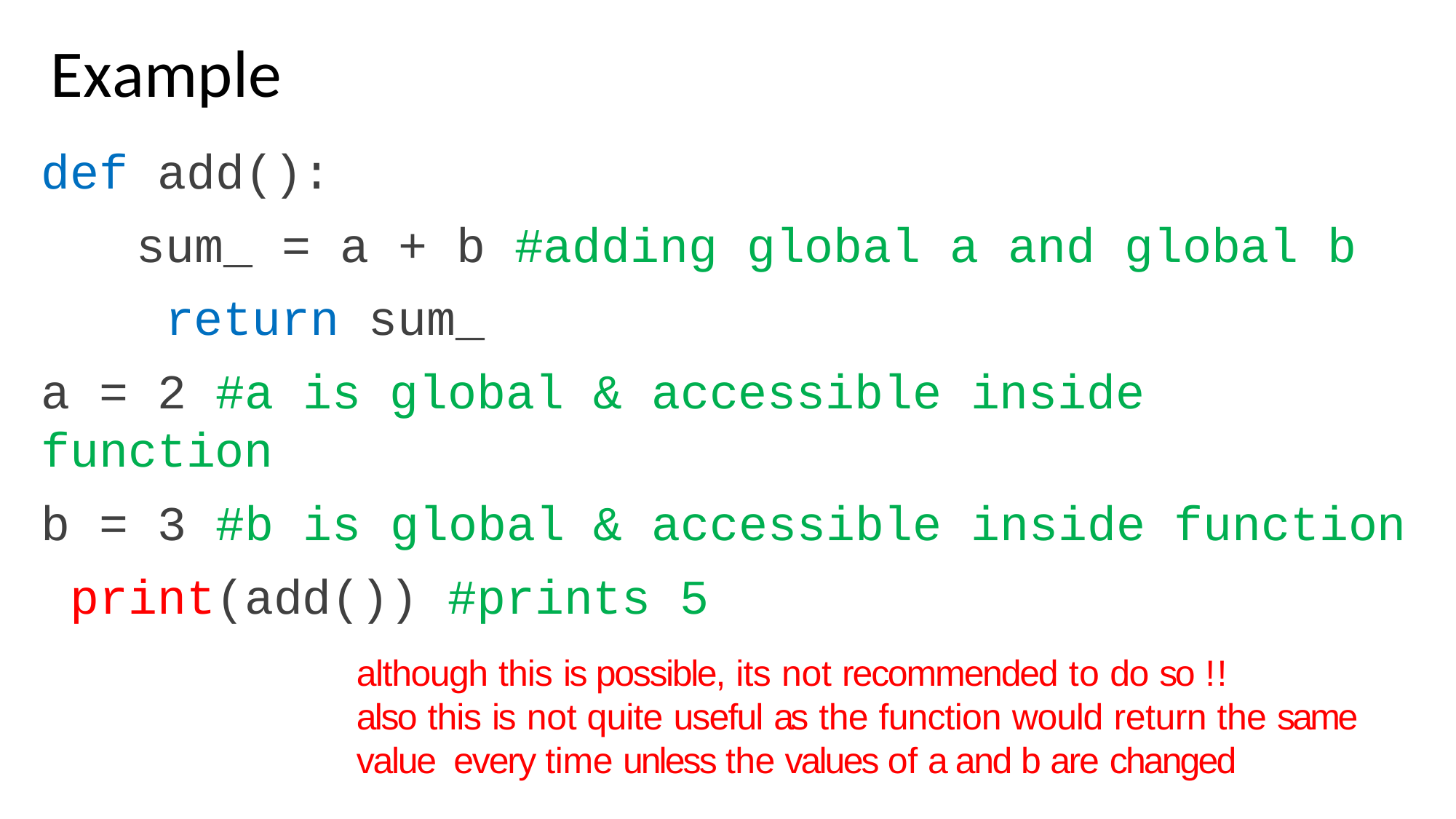

# Example
def add():
sum_ = a + b #adding global a and global b  return sum_
a = 2 #a is global & accessible inside function
b = 3 #b is global & accessible inside function  print(add()) #prints 5
although this is possible, its not recommended to do so !!
also this is not quite useful as the function would return the same value  every time unless the values of a and b are changed